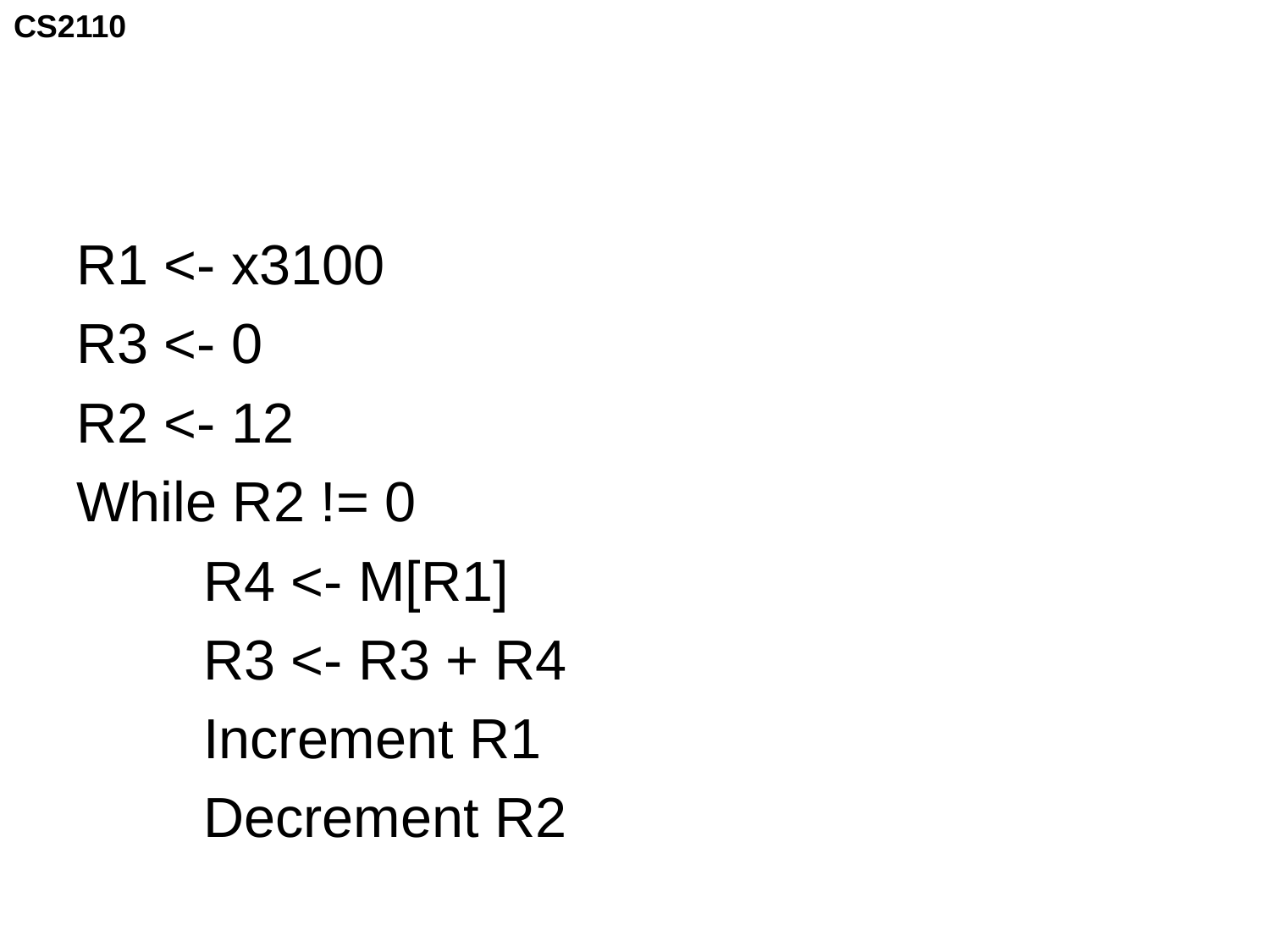

#
R1 <- x3100
R3 <- 0
R2 <- 12
While R2 != 0
	R4 <- M[R1]
	R3 <- R3 + R4
	Increment R1
	Decrement R2